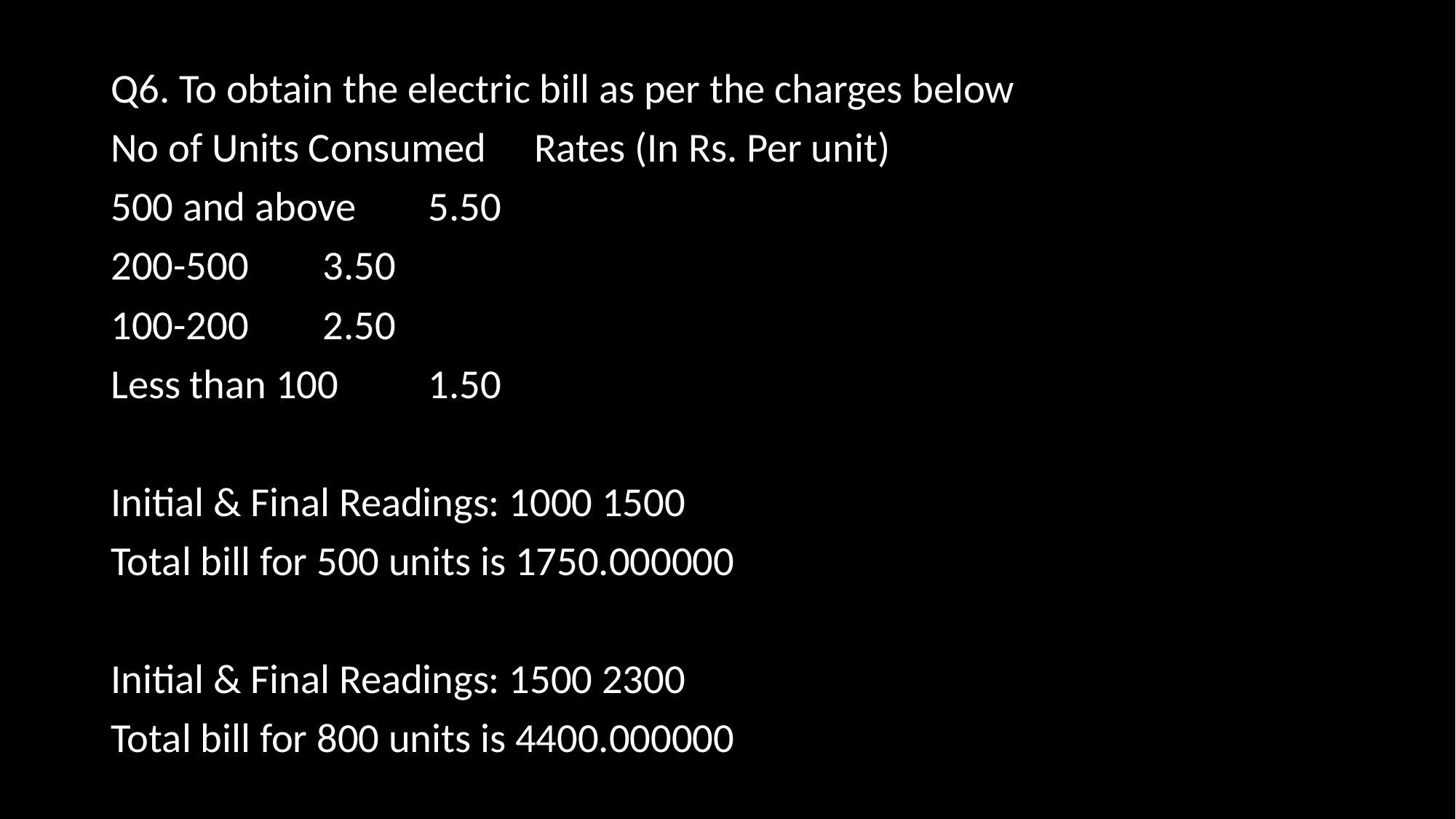

Q6. To obtain the electric bill as per the charges below
No of Units Consumed 	Rates (In Rs. Per unit)
500 and above  		5.50
200-500 			3.50
100-200 			2.50
Less than 100 		1.50

Initial & Final Readings: 1000 1500
Total bill for 500 units is 1750.000000

Initial & Final Readings: 1500 2300
Total bill for 800 units is 4400.000000